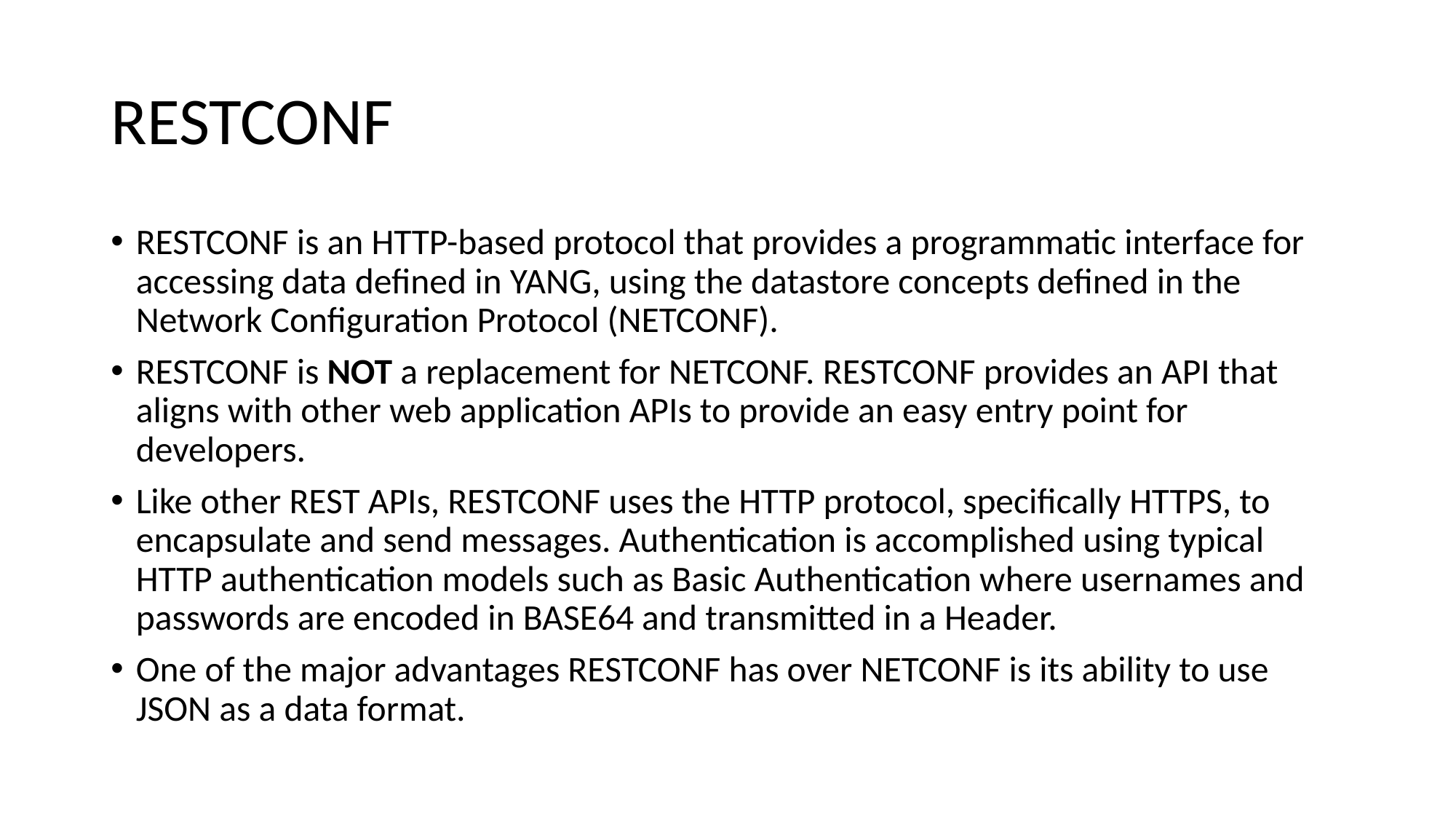

# RESTCONF
RESTCONF is an HTTP-based protocol that provides a programmatic interface for accessing data defined in YANG, using the datastore concepts defined in the Network Configuration Protocol (NETCONF).
RESTCONF is NOT a replacement for NETCONF. RESTCONF provides an API that aligns with other web application APIs to provide an easy entry point for developers.
Like other REST APIs, RESTCONF uses the HTTP protocol, specifically HTTPS, to encapsulate and send messages. Authentication is accomplished using typical HTTP authentication models such as Basic Authentication where usernames and passwords are encoded in BASE64 and transmitted in a Header.
One of the major advantages RESTCONF has over NETCONF is its ability to use JSON as a data format.